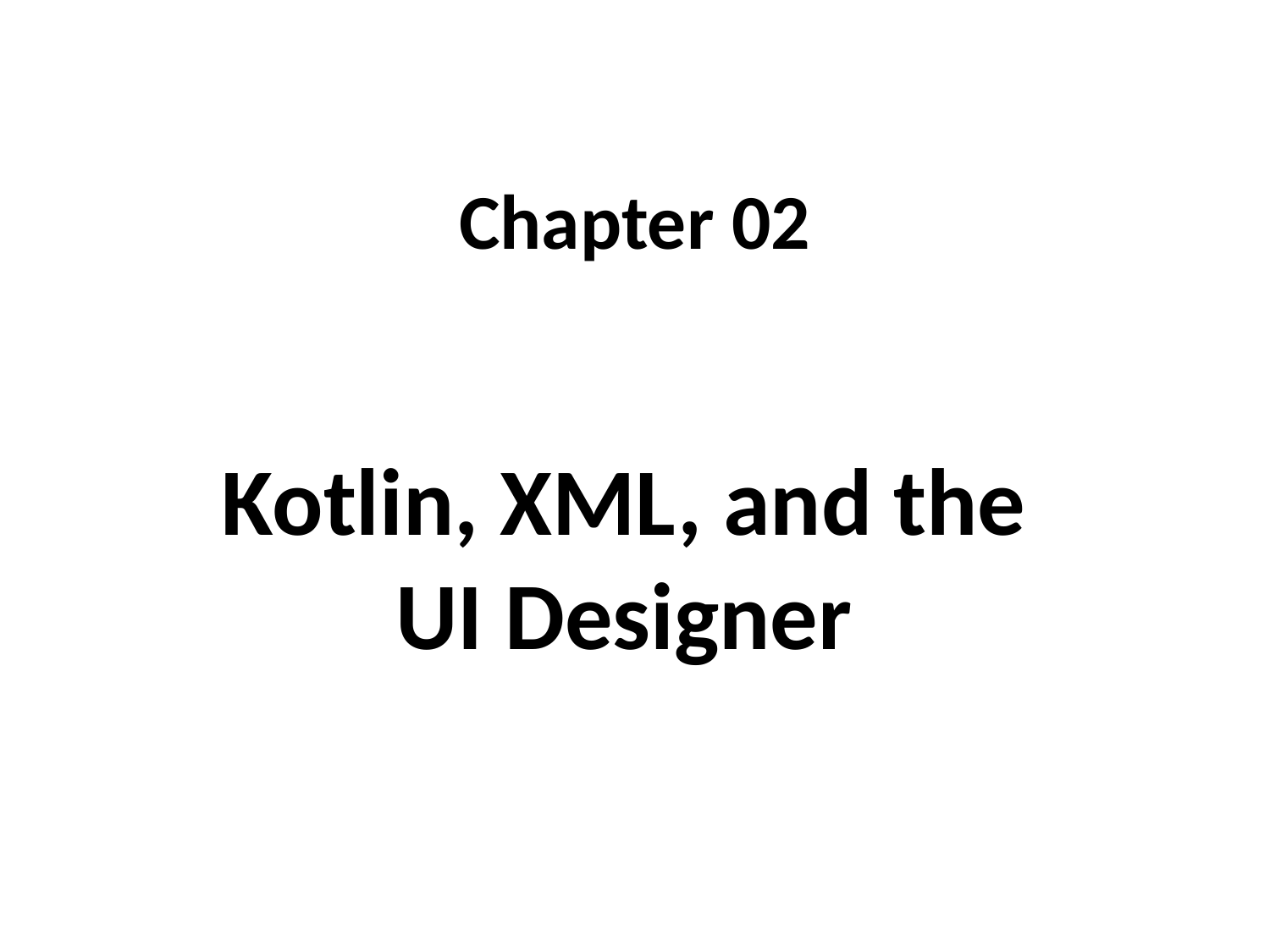

# Chapter 02
Kotlin, XML, and the UI Designer